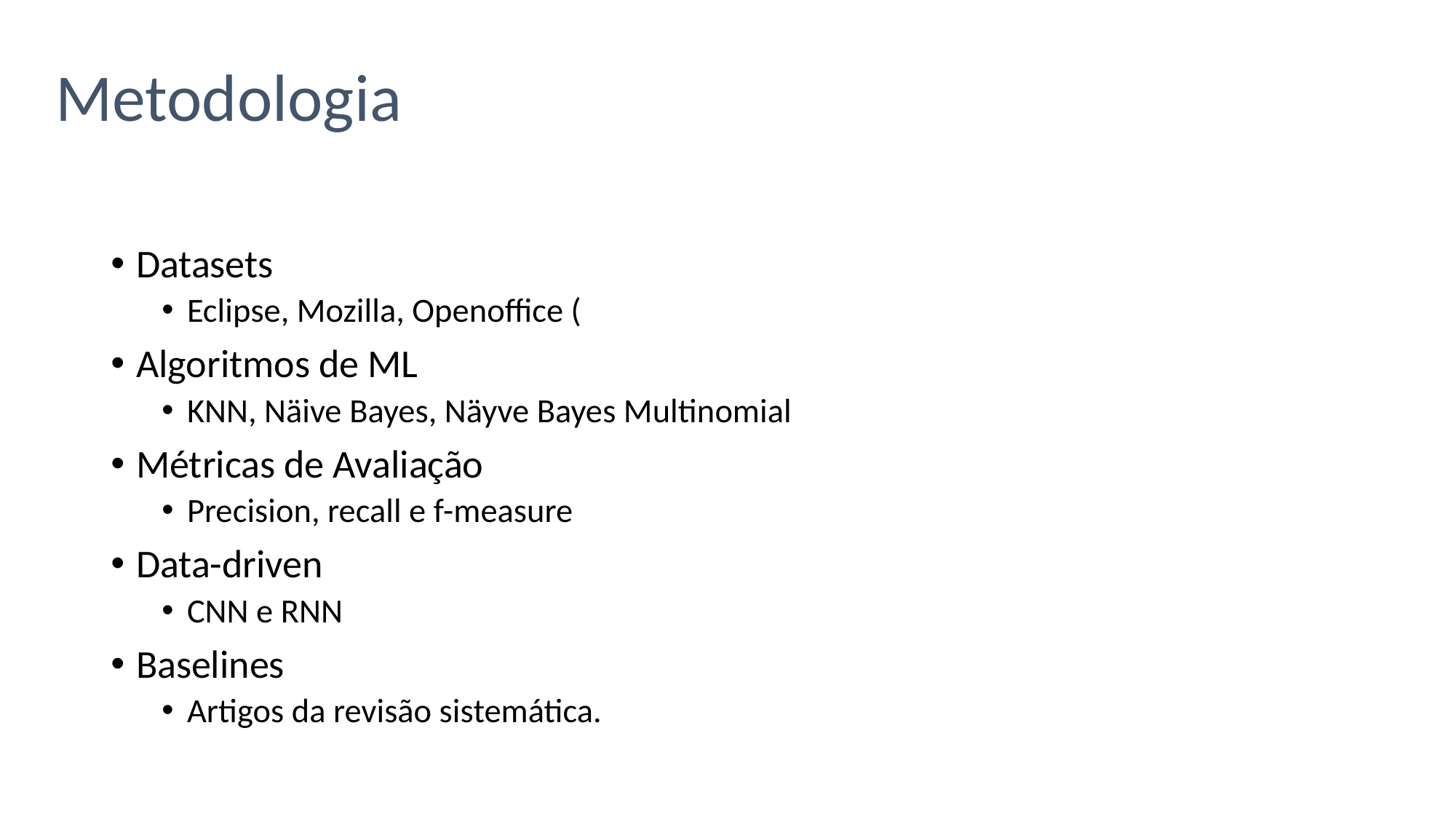

# Metodologia

Datasets
Eclipse, Mozilla, Openoffice (
Algoritmos de ML
KNN, Näive Bayes, Näyve Bayes Multinomial
Métricas de Avaliação
Precision, recall e f-measure
Data-driven
CNN e RNN
Baselines
Artigos da revisão sistemática.